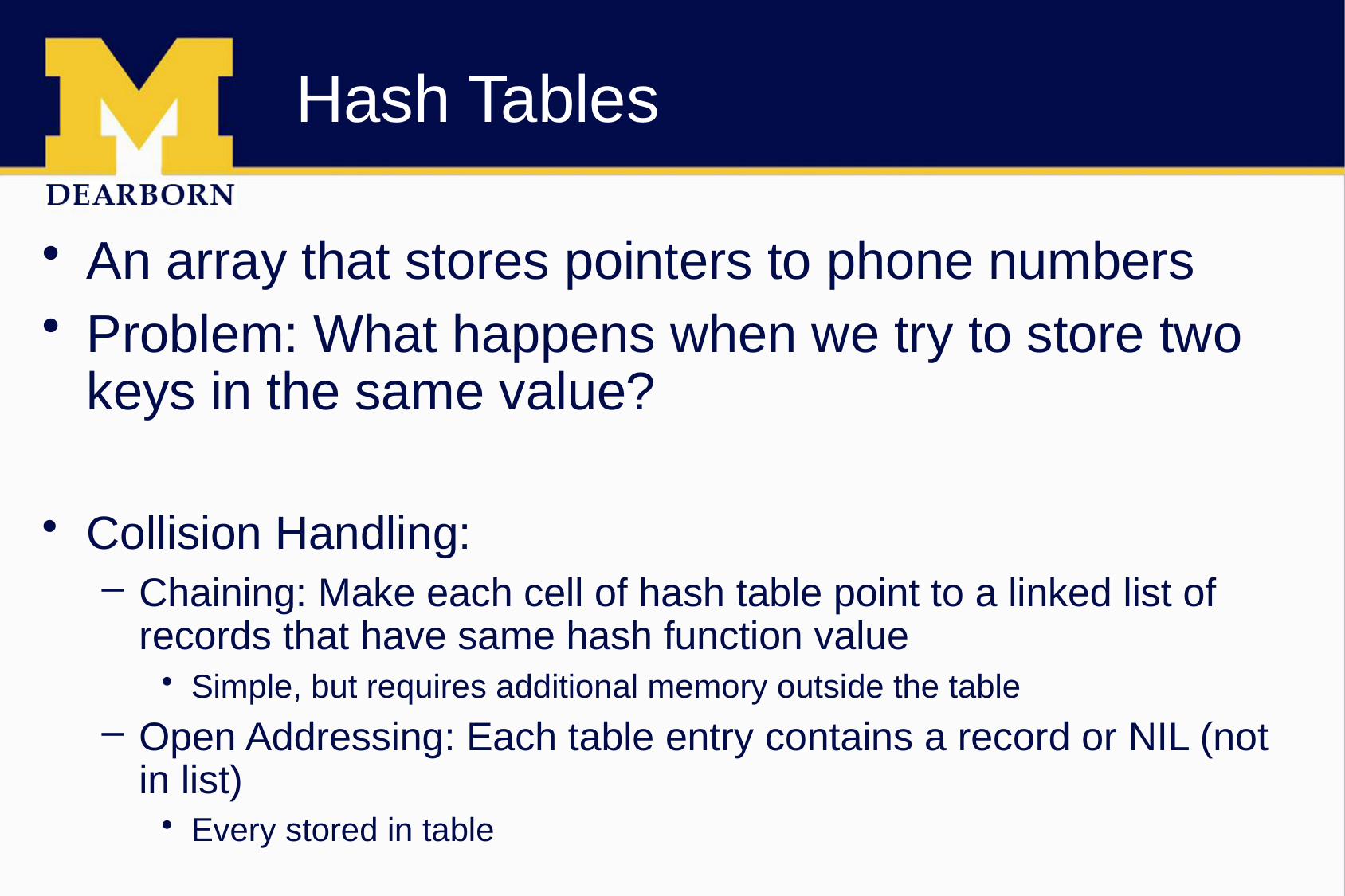

# Hash Tables
An array that stores pointers to phone numbers
Problem: What happens when we try to store two keys in the same value?

Collision Handling:
Chaining: Make each cell of hash table point to a linked list of records that have same hash function value
Simple, but requires additional memory outside the table
Open Addressing: Each table entry contains a record or NIL (not in list)
Every stored in table